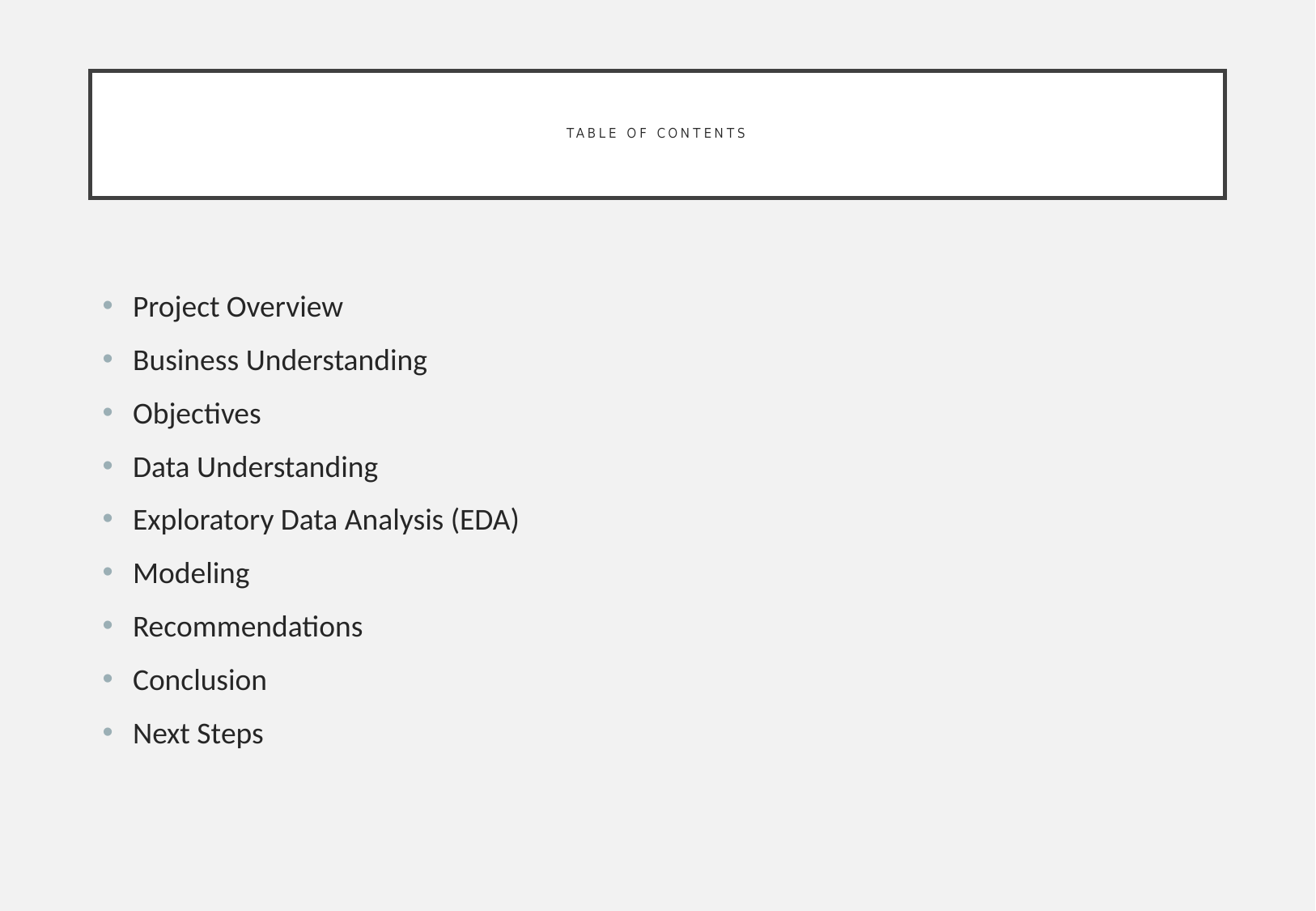

# Table of Contents
Project Overview
Business Understanding
Objectives
Data Understanding
Exploratory Data Analysis (EDA)
Modeling
Recommendations
Conclusion
Next Steps